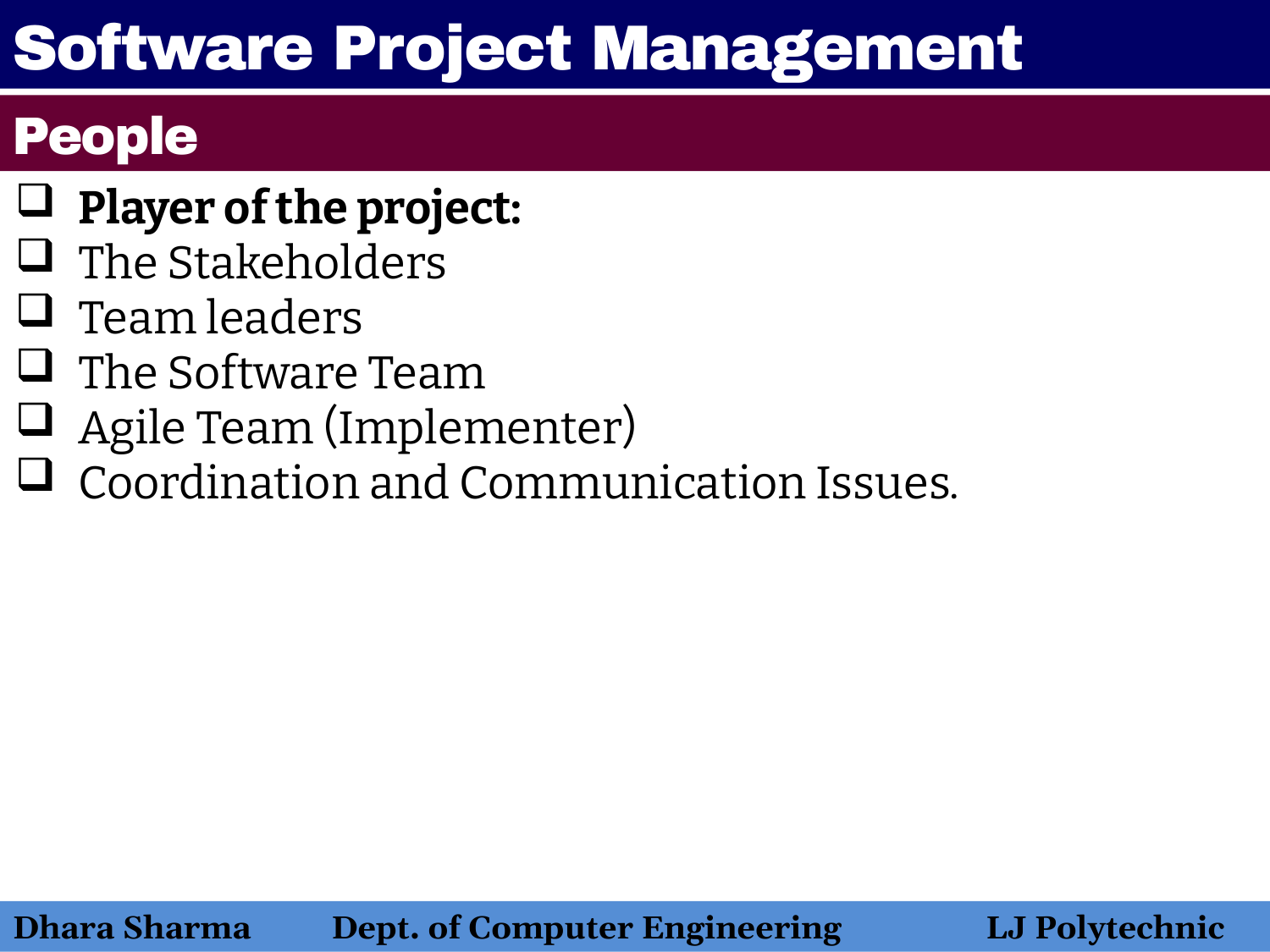

Software Project Management
People
Player of the project:
The Stakeholders
Team leaders
The Software Team
Agile Team (Implementer)
Coordination and Communication Issues.
Dhara Sharma          Dept. of Computer Engineering                  LJ Polytechnic